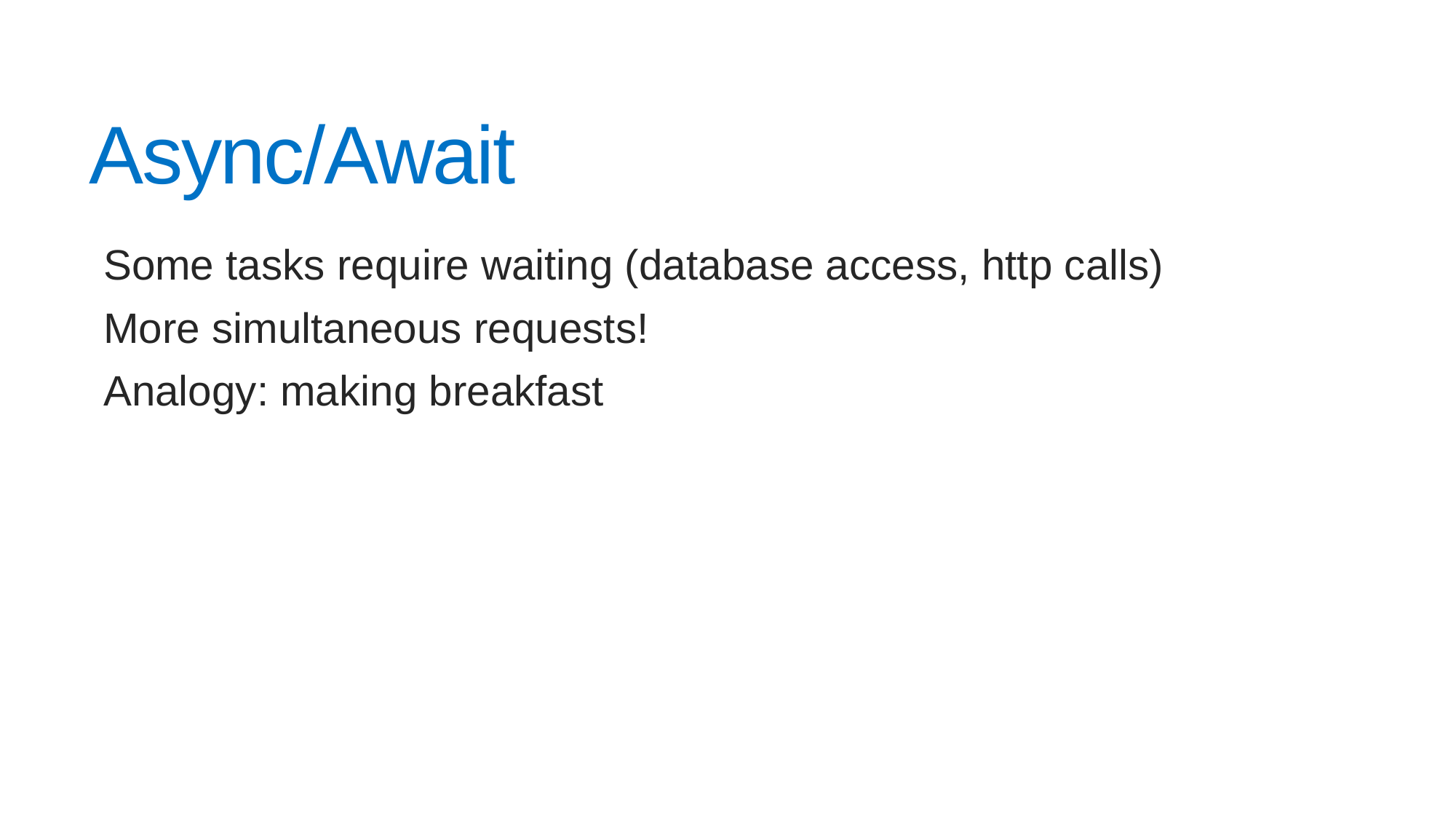

# Async/Await
Some tasks require waiting (database access, http calls)
More simultaneous requests!
Analogy: making breakfast